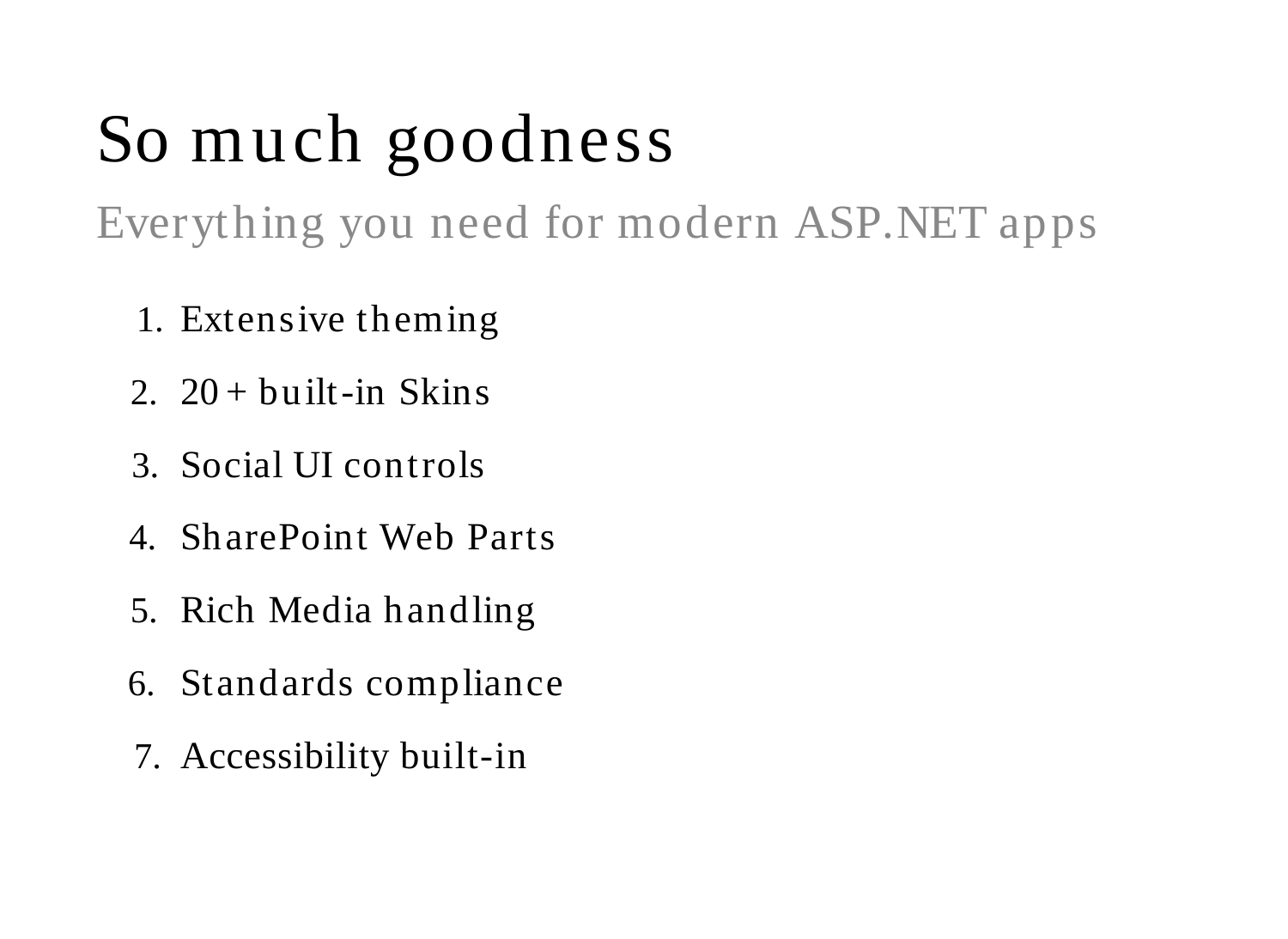

# So much goodness
Everything you need for modern ASP.NET apps
Extensive theming
20+ built-in Skins
Social UI controls
SharePoint Web Parts
Rich Media handling
Standards compliance
Accessibility built-in